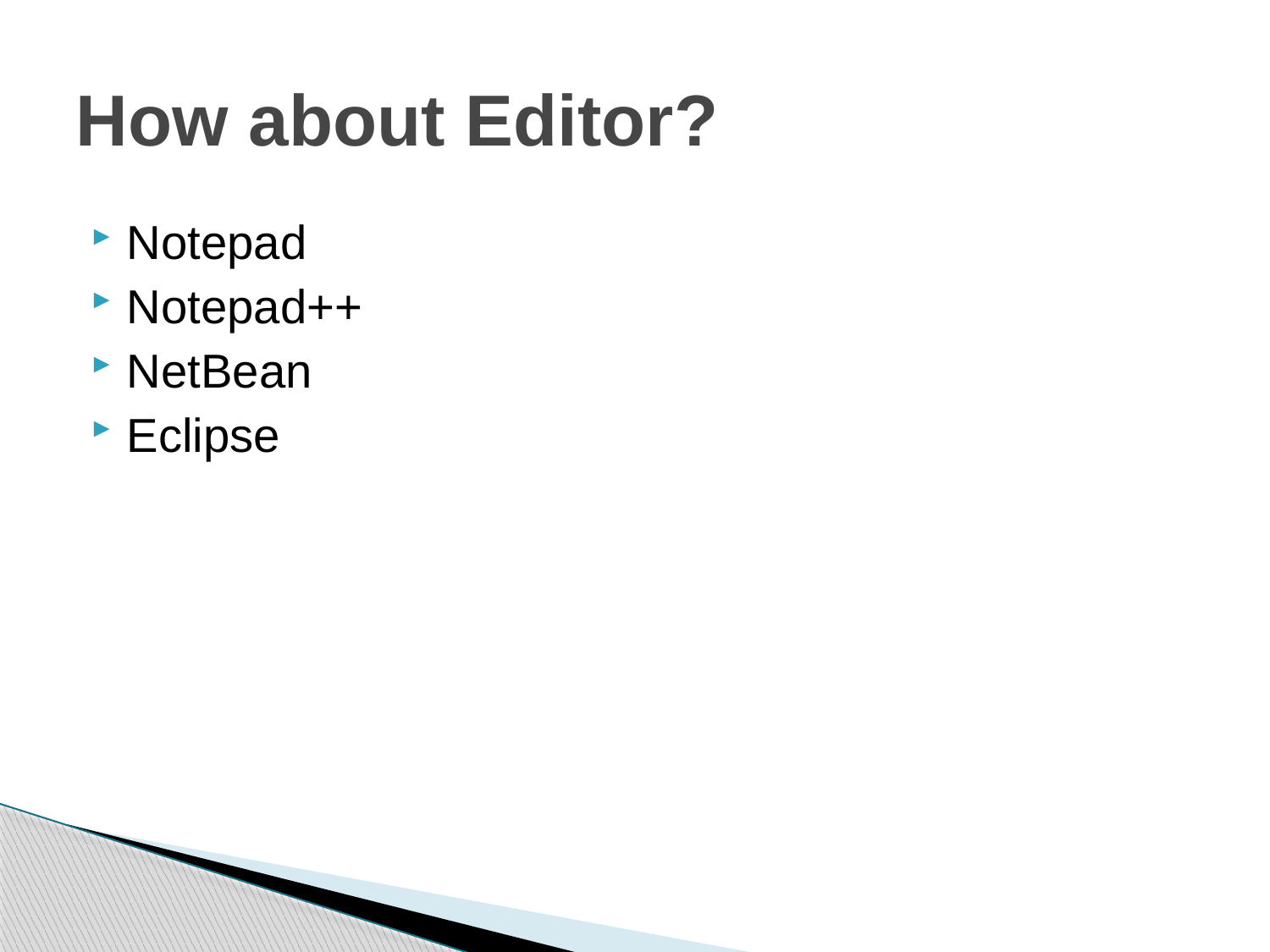

# How about Editor?
Notepad
Notepad++
NetBean
Eclipse